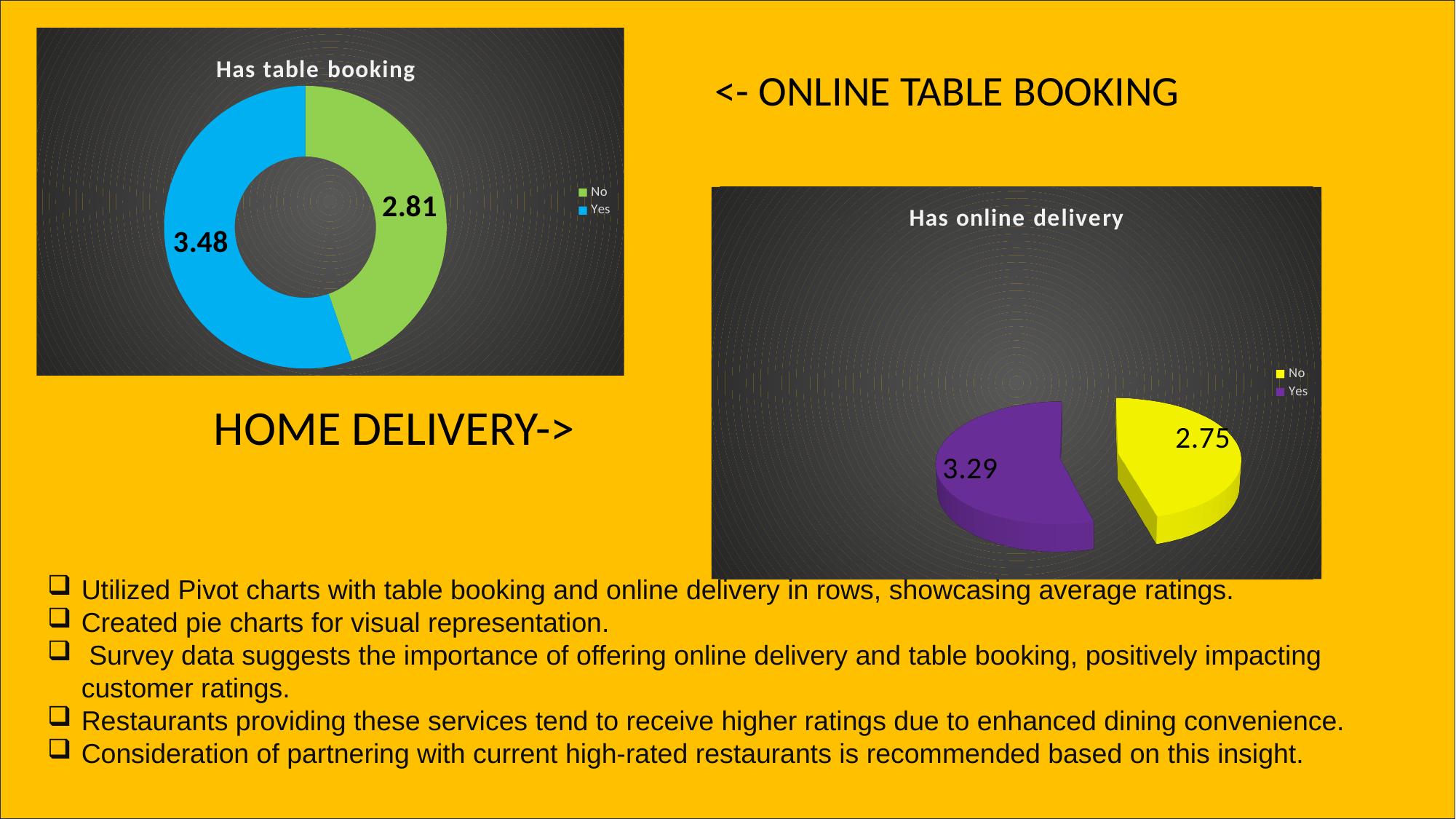

### Chart: Has table booking

| Category | Total |
|---|---|
| No | 2.809686643631597 |
| Yes | 3.4825561312607913 |
#
<- ONLINE TABLE BOOKING

[unsupported chart]

Utilized Pivot charts with table booking and online delivery in rows, showcasing average ratings.
Created pie charts for visual representation.
 Survey data suggests the importance of offering online delivery and table booking, positively impacting customer ratings.
Restaurants providing these services tend to receive higher ratings due to enhanced dining convenience.
Consideration of partnering with current high-rated restaurants is recommended based on this insight.
HOME DELIVERY->